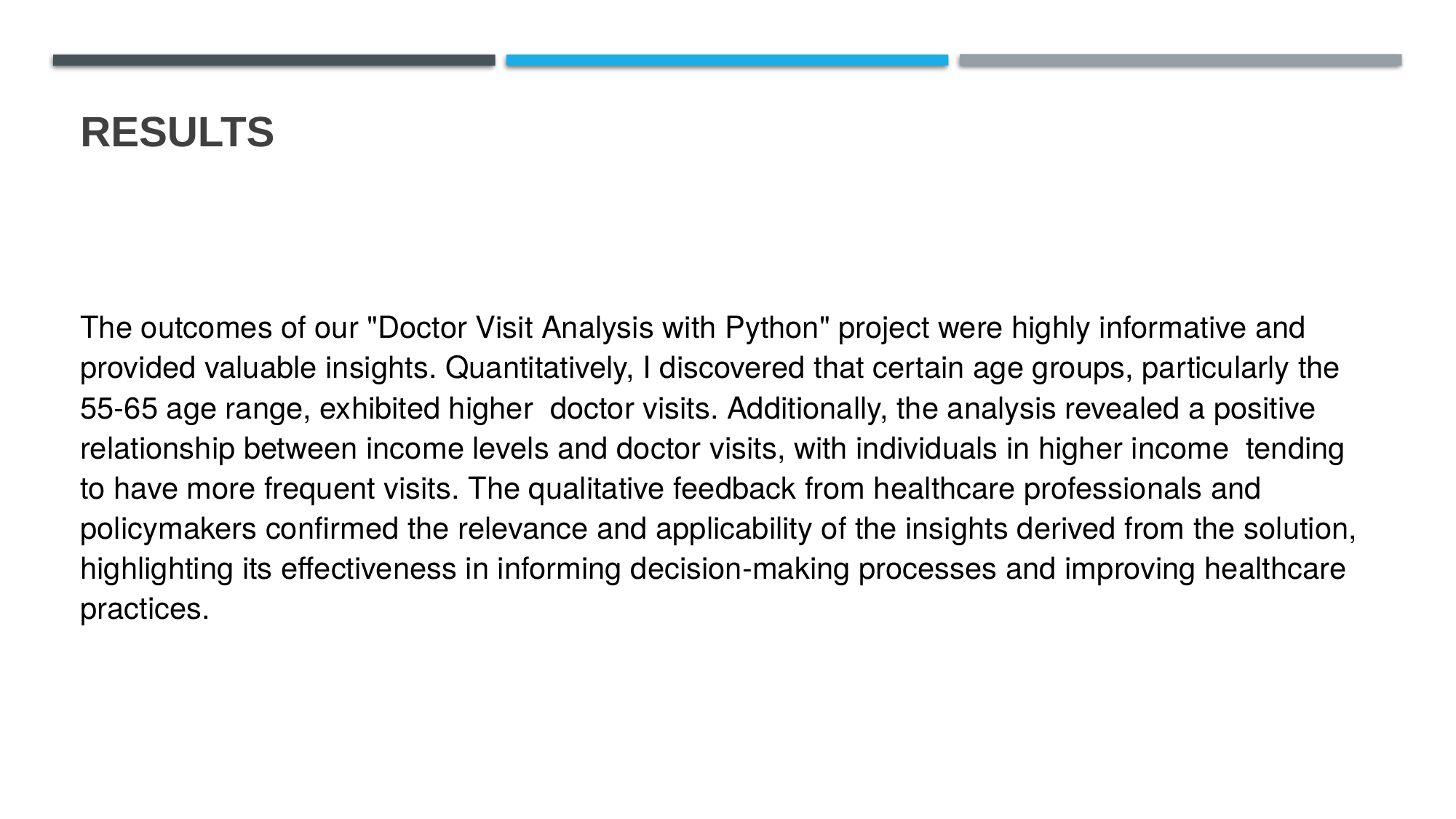

# Results
The outcomes of our "Doctor Visit Analysis with Python" project were highly informative and provided valuable insights. Quantitatively, I discovered that certain age groups, particularly the 55-65 age range, exhibited higher  doctor visits. Additionally, the analysis revealed a positive relationship between income levels and doctor visits, with individuals in higher income  tending to have more frequent visits. The qualitative feedback from healthcare professionals and policymakers confirmed the relevance and applicability of the insights derived from the solution, highlighting its effectiveness in informing decision-making processes and improving healthcare practices.